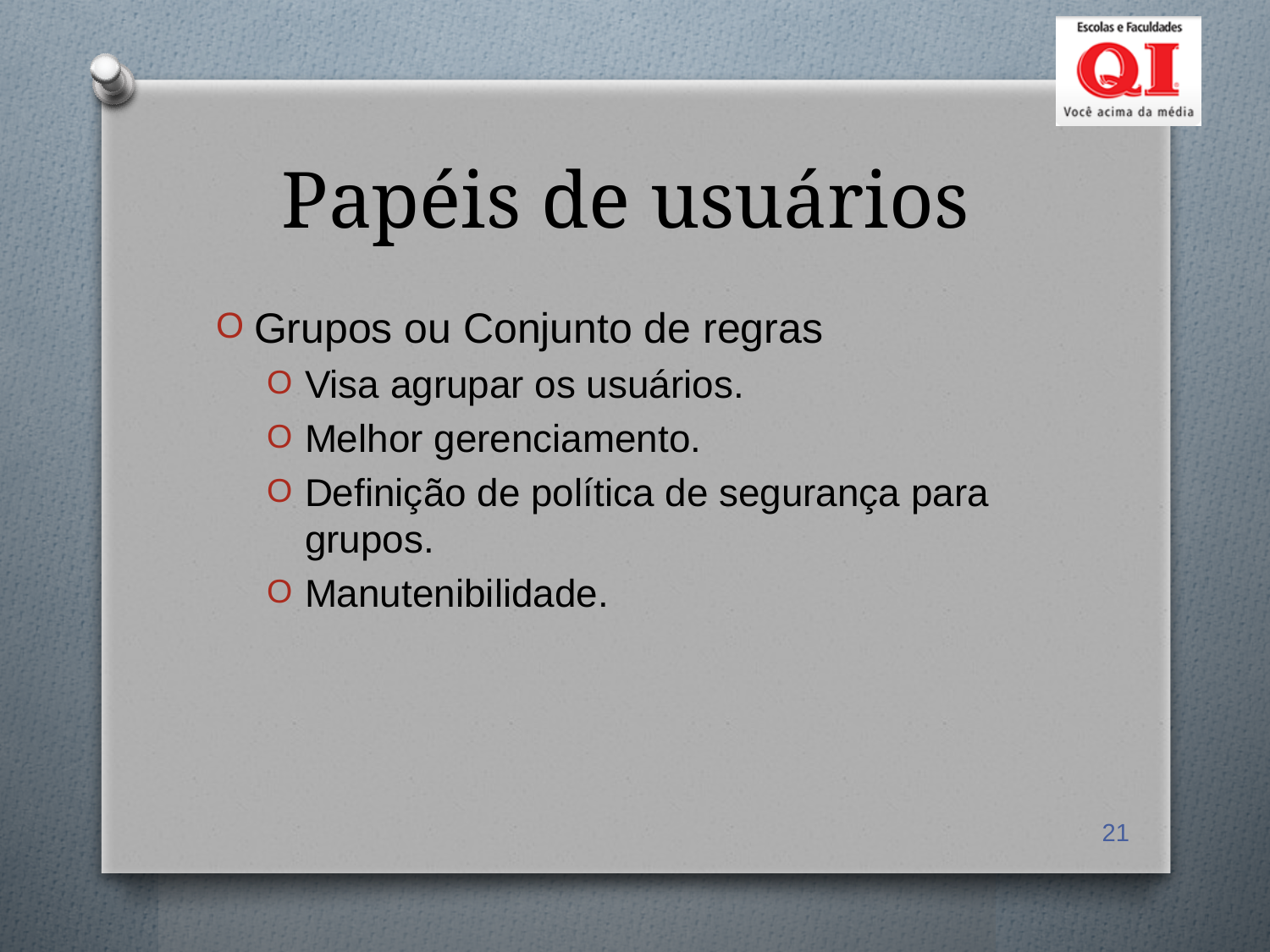

# Papéis de usuários
Grupos ou Conjunto de regras
Visa agrupar os usuários.
Melhor gerenciamento.
Definição de política de segurança para grupos.
Manutenibilidade.

21